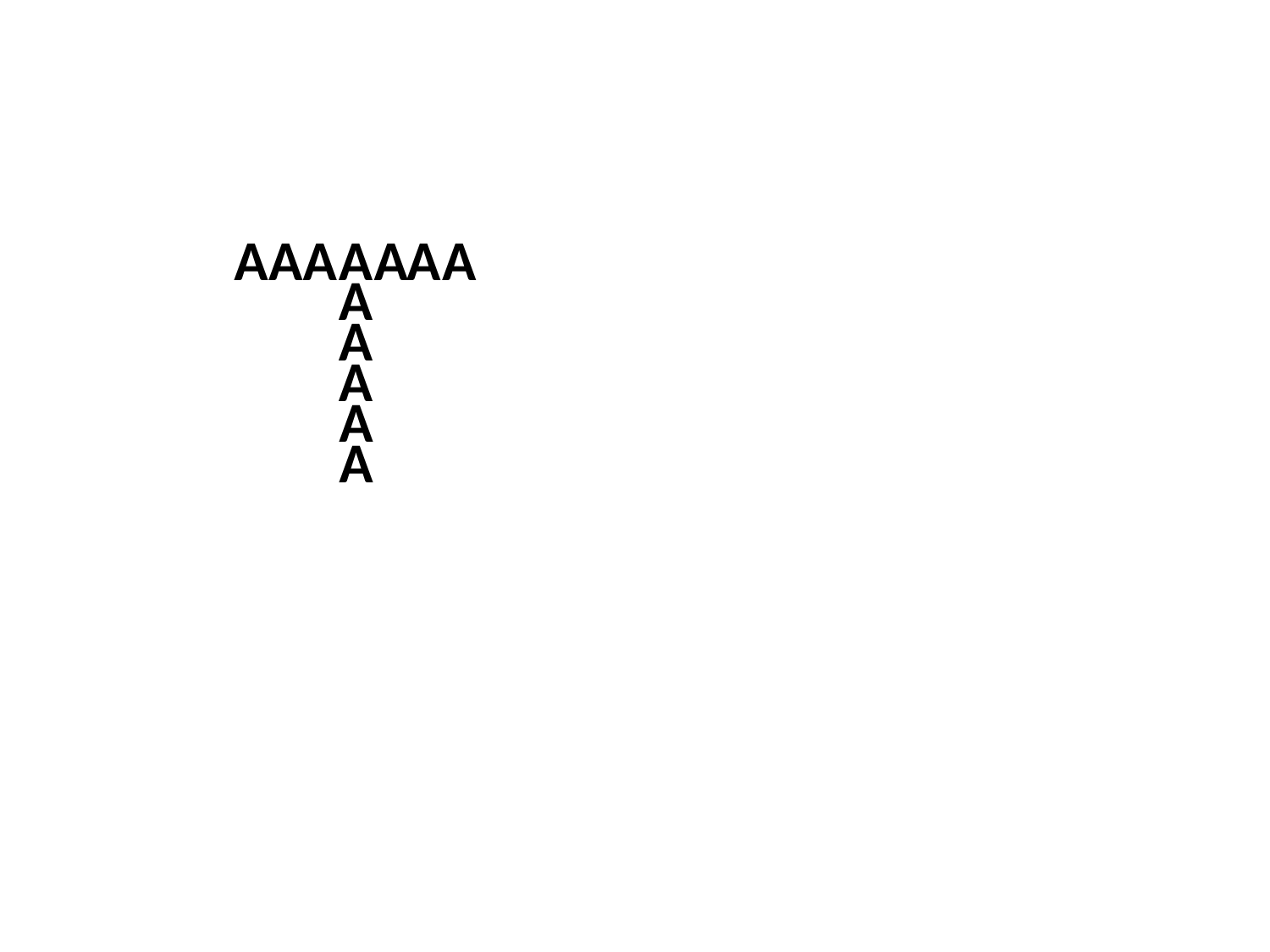

A
A
A
A
A
A
A
A
A
A
A
A